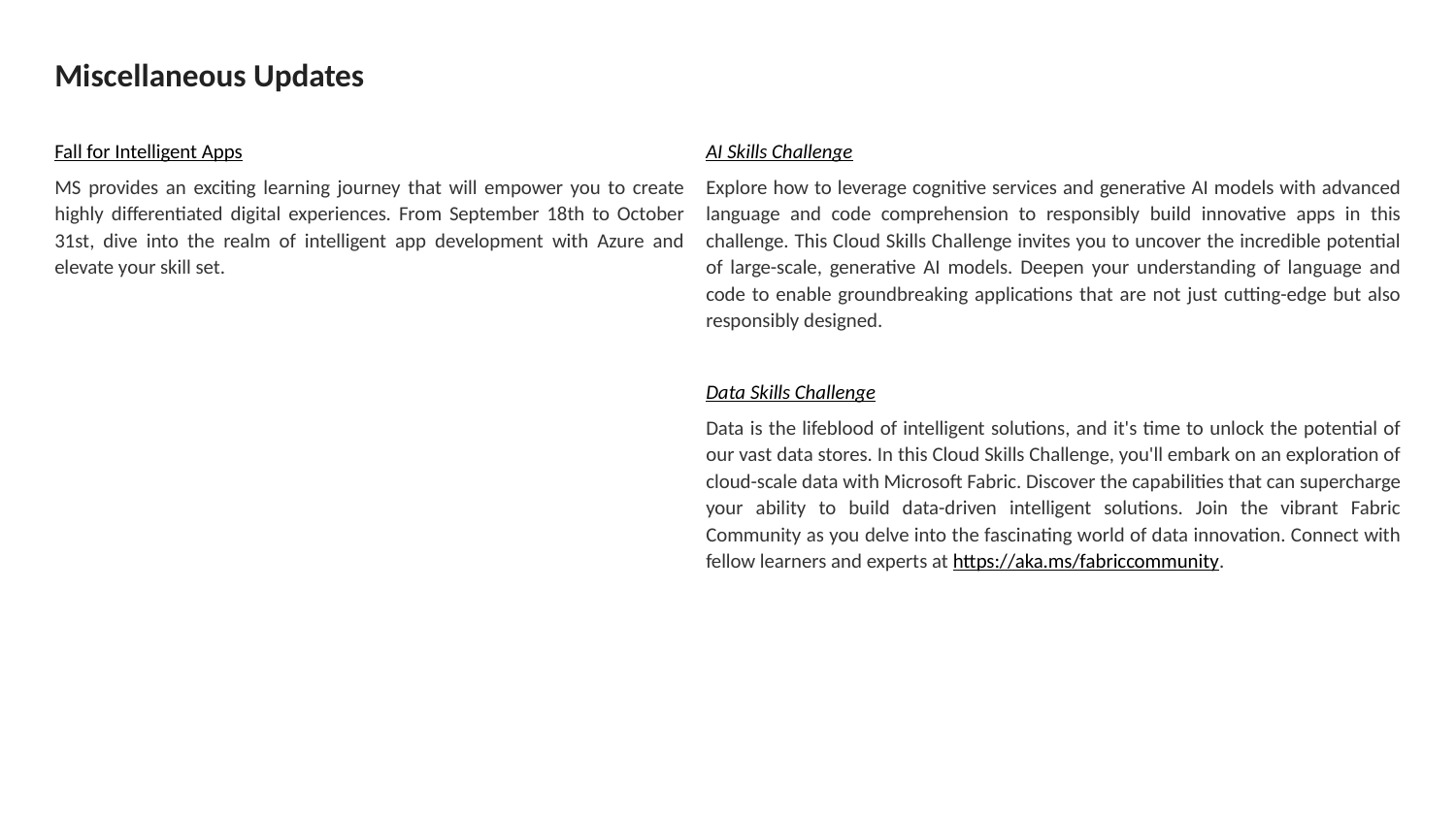

# Miscellaneous Updates
Fall for Intelligent Apps
MS provides an exciting learning journey that will empower you to create highly differentiated digital experiences. From September 18th to October 31st, dive into the realm of intelligent app development with Azure and elevate your skill set.

AI Skills Challenge
Explore how to leverage cognitive services and generative AI models with advanced language and code comprehension to responsibly build innovative apps in this challenge. This Cloud Skills Challenge invites you to uncover the incredible potential of large-scale, generative AI models. Deepen your understanding of language and code to enable groundbreaking applications that are not just cutting-edge but also responsibly designed.

Data Skills Challenge
Data is the lifeblood of intelligent solutions, and it's time to unlock the potential of our vast data stores. In this Cloud Skills Challenge, you'll embark on an exploration of cloud-scale data with Microsoft Fabric. Discover the capabilities that can supercharge your ability to build data-driven intelligent solutions. Join the vibrant Fabric Community as you delve into the fascinating world of data innovation. Connect with fellow learners and experts at https://aka.ms/fabriccommunity.